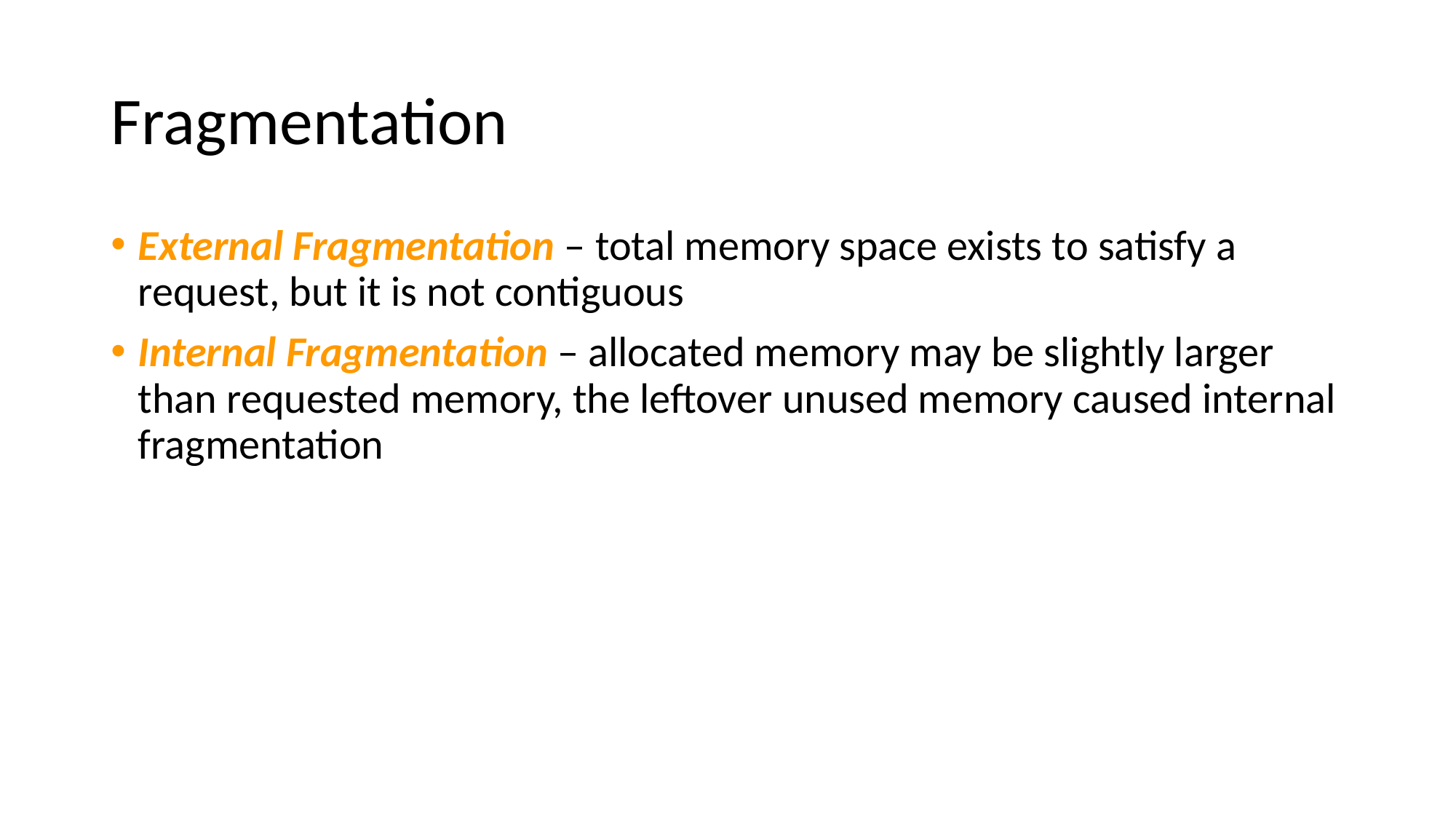

# Fragmentation
External Fragmentation – total memory space exists to satisfy a request, but it is not contiguous
Internal Fragmentation – allocated memory may be slightly larger than requested memory, the leftover unused memory caused internal fragmentation